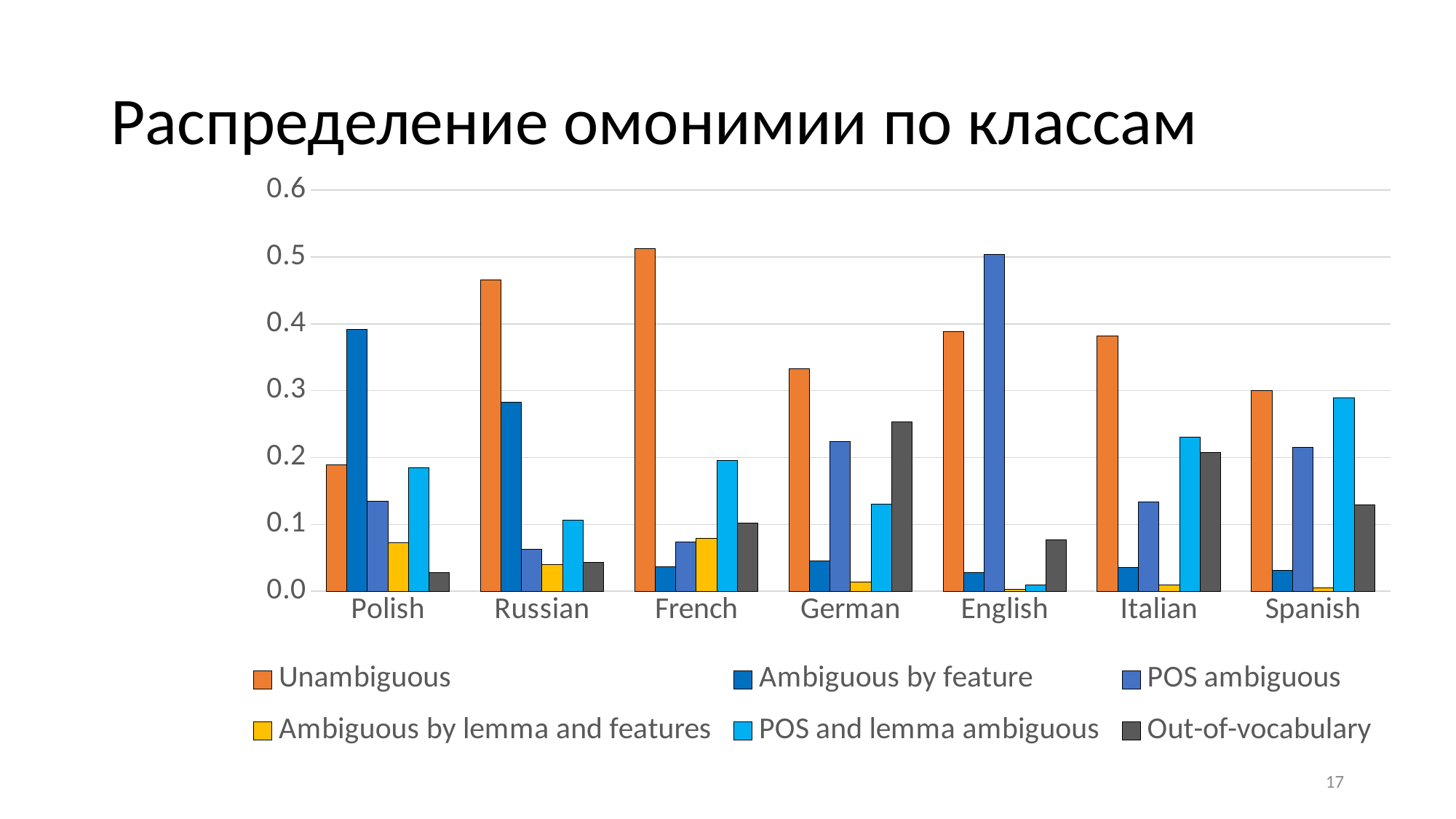

# Распределение омонимии по классам

### Chart

| Category | Unambiguous | Ambiguous by feature | POS ambiguous | Ambiguous by lemma and features | POS and lemma ambiguous | Out-of-vocabulary  |
|---|---|---|---|---|---|---|
| Polish | 0.1894 | 0.3913 | 0.1349 | 0.0723 | 0.1844 | 0.0278 |
| Russian | 0.4655 | 0.2822 | 0.0633 | 0.0401 | 0.1061 | 0.0428 |
| French | 0.5121 | 0.0369 | 0.074 | 0.0796 | 0.1959 | 0.1015 |
| German | 0.3327 | 0.0451 | 0.224 | 0.0136 | 0.1307 | 0.2539 |
| English | 0.3887 | 0.0279 | 0.5035 | 0.0032 | 0.0096 | 0.0765 |
| Italian | 0.3820342556042014 | 0.035940181842270776 | 0.1336 | 0.0098 | 0.231 | 0.2077 |
| Spanish | 0.3000024981844045 | 0.030934967848146123 | 0.2148 | 0.0047 | 0.2897 | 0.129271499089726 |
17